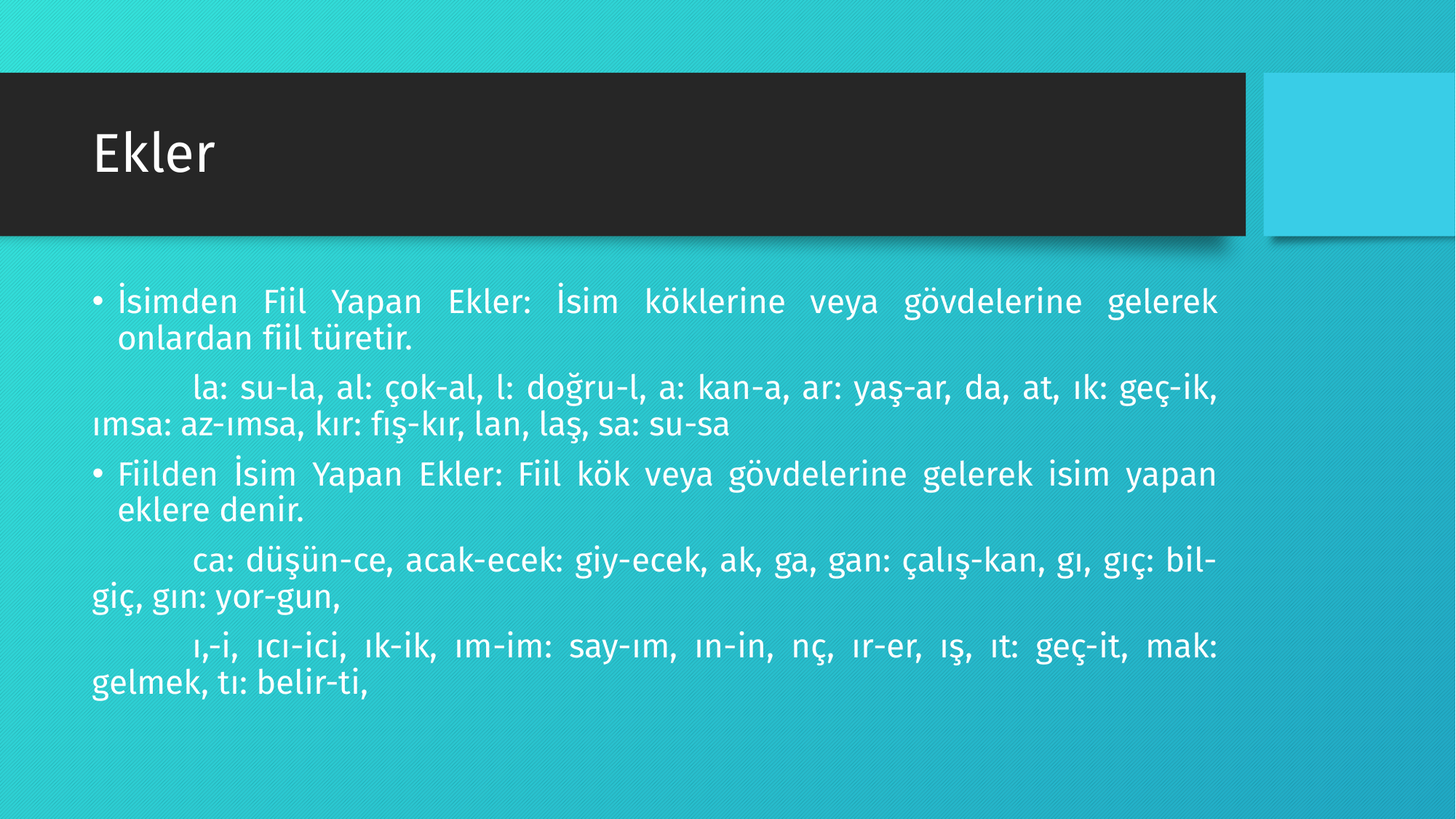

# Ekler
İsimden Fiil Yapan Ekler: İsim köklerine veya gövdelerine gelerek onlardan fiil türetir.
	la: su-la, al: çok-al, l: doğru-l, a: kan-a, ar: yaş-ar, da, at, ık: geç-ik, ımsa: az-ımsa, kır: fış-kır, lan, laş, sa: su-sa
Fiilden İsim Yapan Ekler: Fiil kök veya gövdelerine gelerek isim yapan eklere denir.
	ca: düşün-ce, acak-ecek: giy-ecek, ak, ga, gan: çalış-kan, gı, gıç: bil-giç, gın: yor-gun,
	ı,-i, ıcı-ici, ık-ik, ım-im: say-ım, ın-in, nç, ır-er, ış, ıt: geç-it, mak: gelmek, tı: belir-ti,